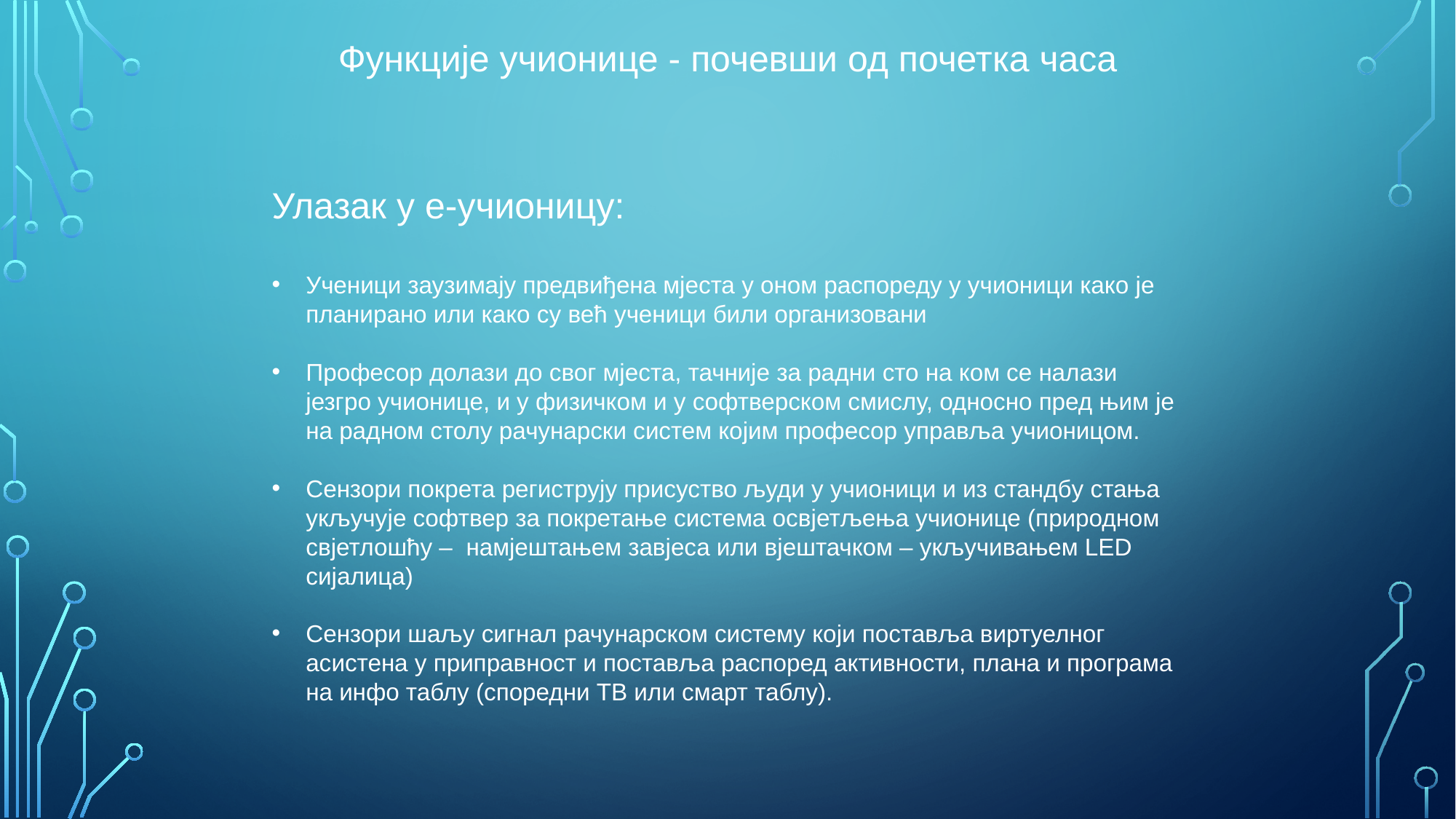

Функције учионице - почевши од почетка часа
Улазак у е-учионицу:

Ученици заузимају предвиђена мјеста у оном распореду у учионици како је планирано или како су већ ученици били организовани

Професор долази до свог мјеста, тачније за радни сто на ком се налази језгро учионице, и у физичком и у софтверском смислу, односно пред њим је на радном столу рачунарски систем којим професор управља учионицом.

Сензори покрета региструју присуство људи у учионици и из стандбy стања укључује софтвер за покретање система освјетљења учионице (природном свјетлошћу –  намјештањем завјеса или вјештачком – укључивањем LED сијалица)

Сензори шаљу сигнал рачунарском систему који поставља виртуелног асистена у приправност и поставља распоред активности, плана и програма на инфо таблу (споредни ТВ или смарт таблу).